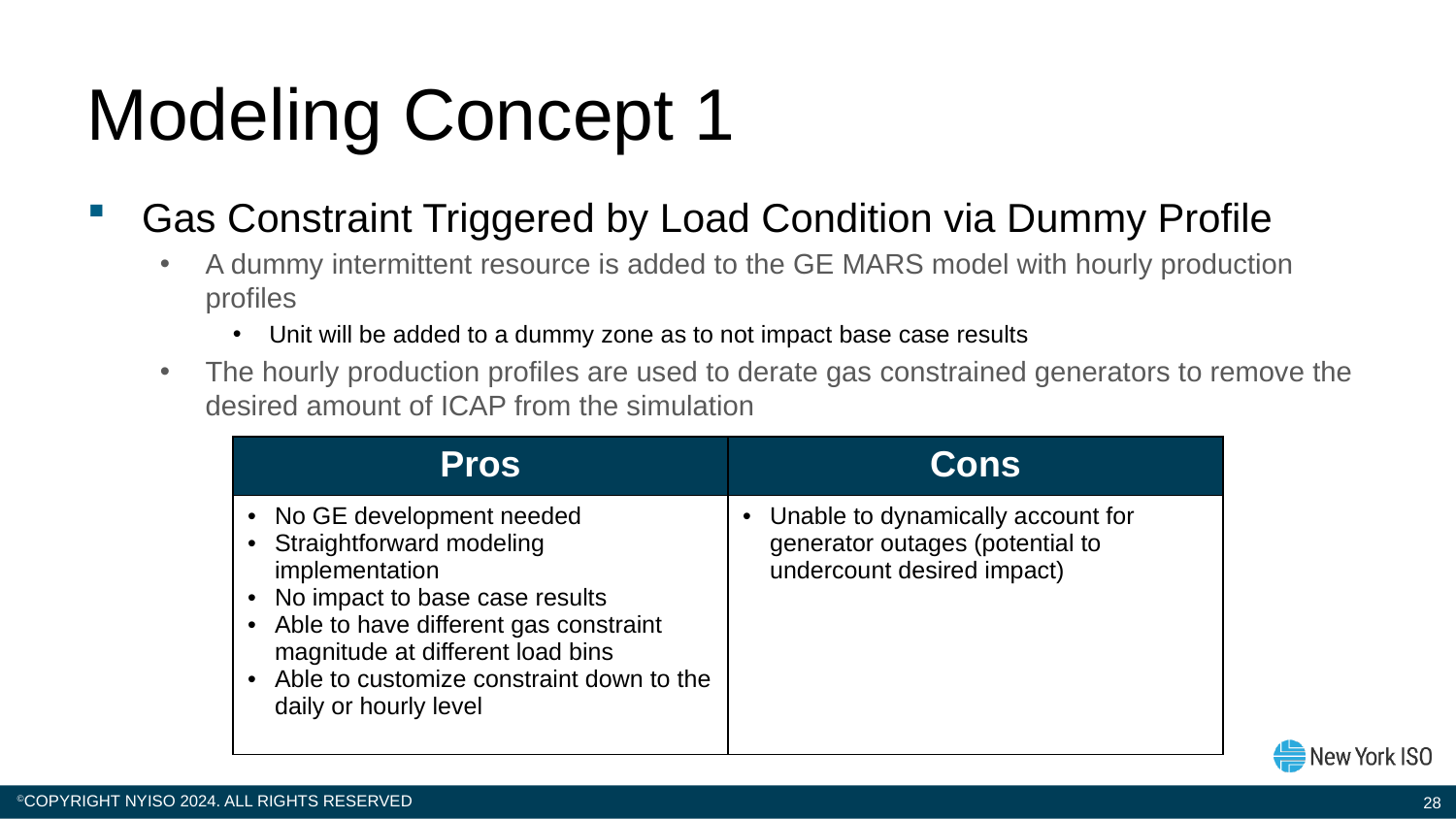

# Modeling Concept 1
Gas Constraint Triggered by Load Condition via Dummy Profile
A dummy intermittent resource is added to the GE MARS model with hourly production profiles
Unit will be added to a dummy zone as to not impact base case results
The hourly production profiles are used to derate gas constrained generators to remove the desired amount of ICAP from the simulation

| Pros | Cons |
| --- | --- |
| No GE development needed Straightforward modeling implementation No impact to base case results Able to have different gas constraint magnitude at different load bins Able to customize constraint down to the daily or hourly level | Unable to dynamically account for generator outages (potential to undercount desired impact) |